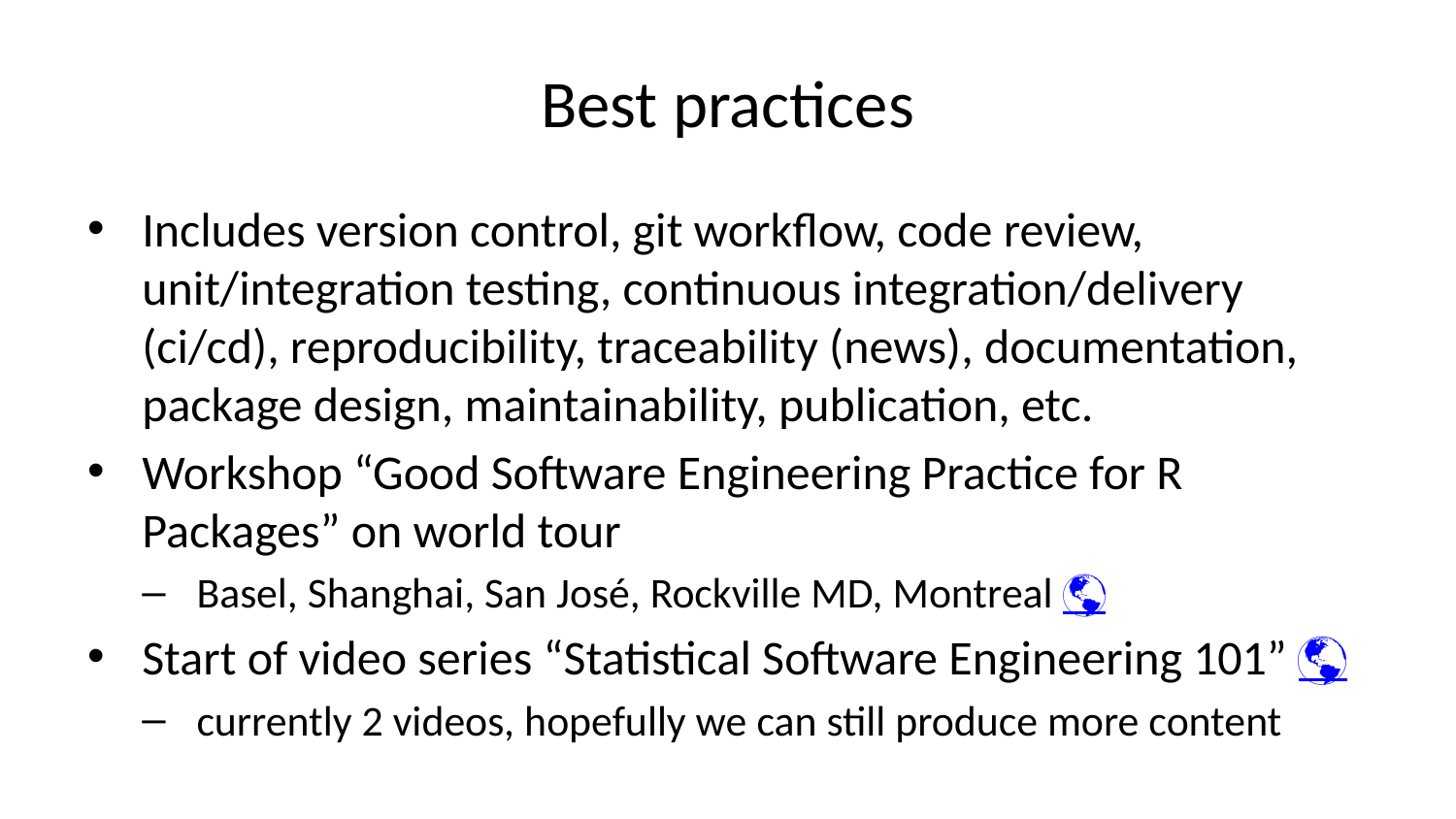

# Best practices
Includes version control, git workflow, code review, unit/integration testing, continuous integration/delivery (ci/cd), reproducibility, traceability (news), documentation, package design, maintainability, publication, etc.
Workshop “Good Software Engineering Practice for R Packages” on world tour
Basel, Shanghai, San José, Rockville MD, Montreal 🌎
Start of video series “Statistical Software Engineering 101” 🌎
currently 2 videos, hopefully we can still produce more content